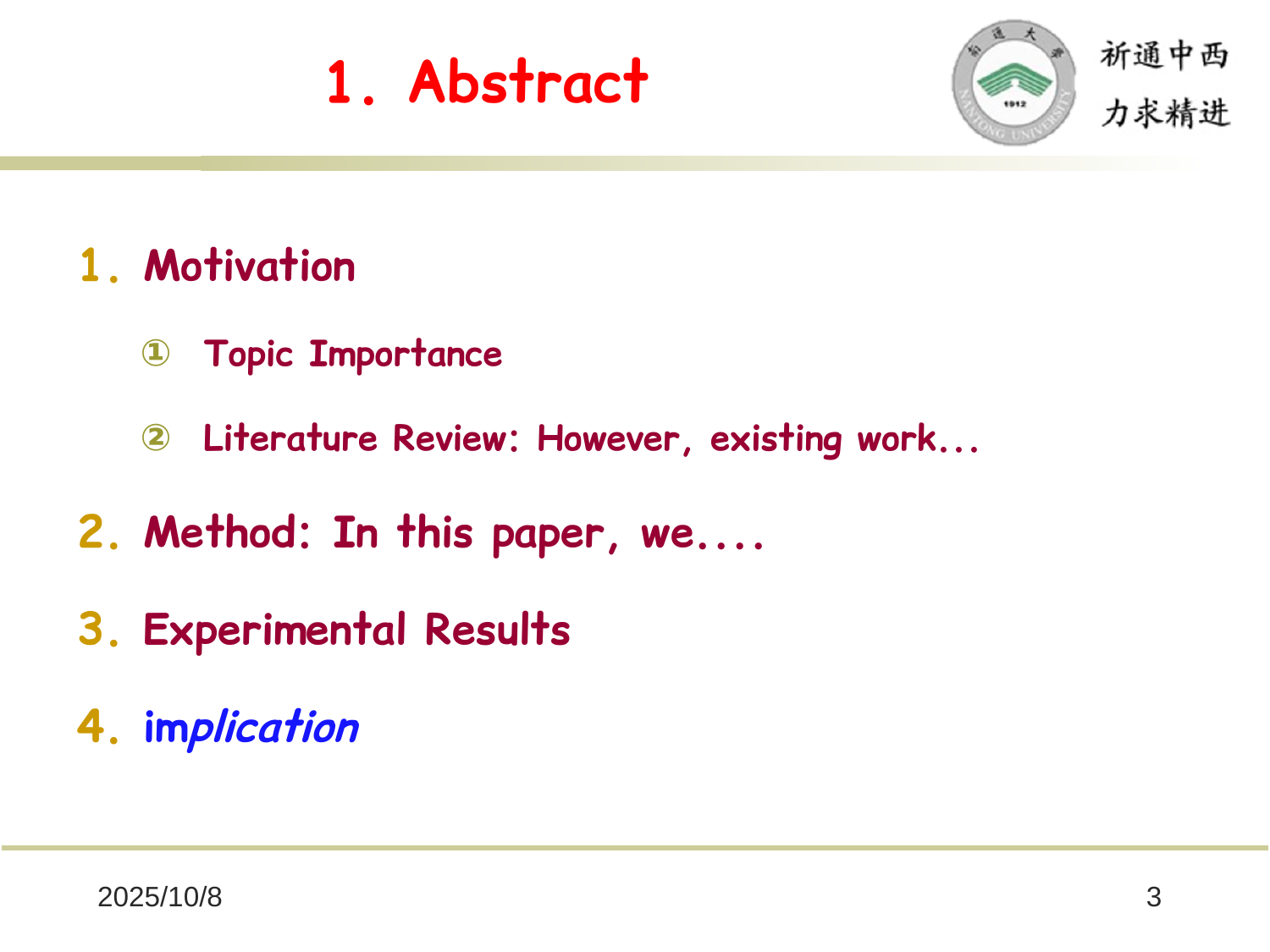

# 1. Abstract
 Motivation
Topic Importance
Literature Review: However, existing work...
 Method: In this paper, we....
 Experimental Results
 implication

2025/10/8
3